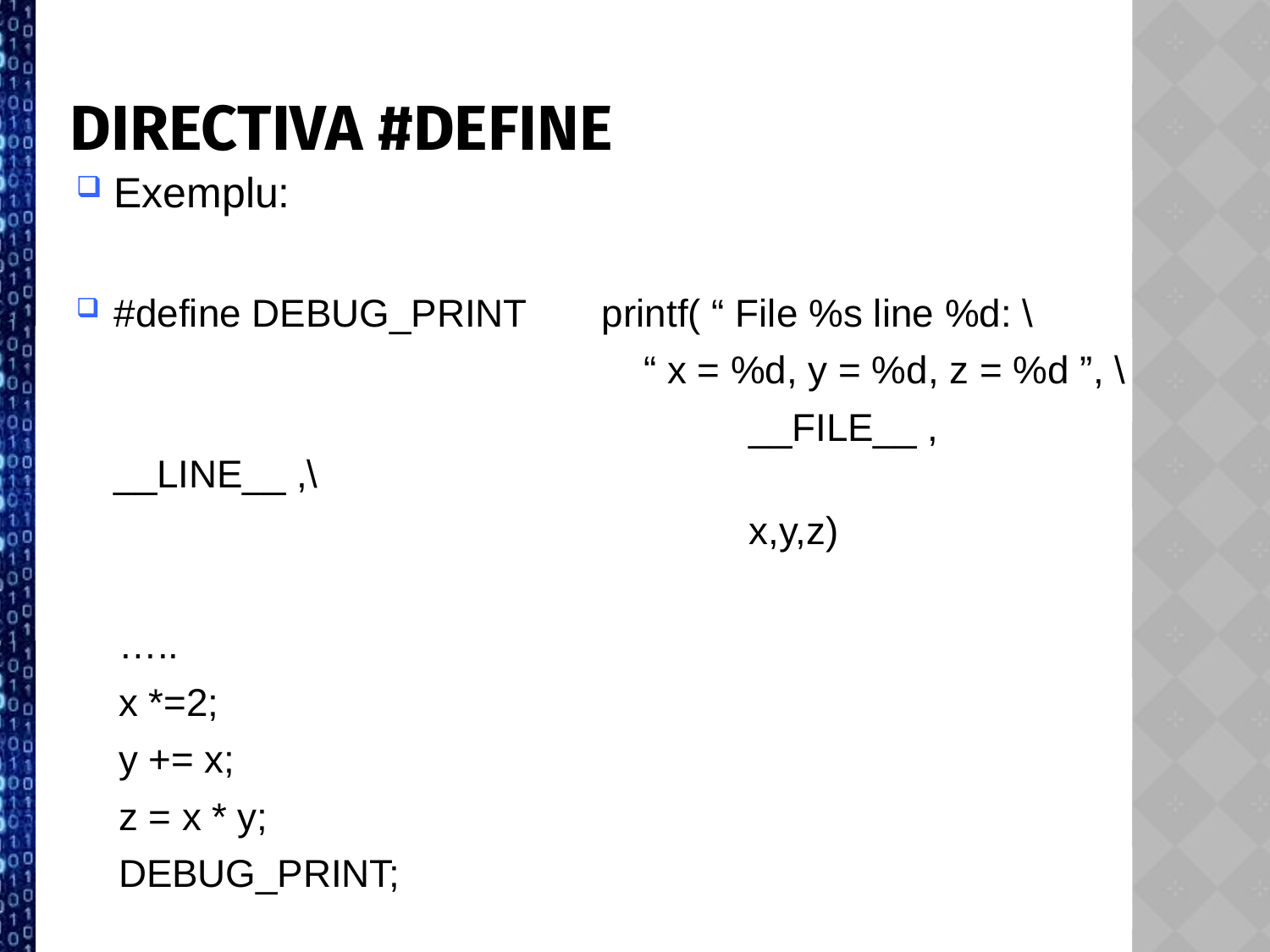

Directiva #define
Exemplu:

#define DEBUG_PRINT       printf( “ File %s line %d: \
					  “ x = %d, y = %d, z = %d ”, \
						__FILE__ , __LINE__ ,\
						x,y,z)

    …..
    x *=2;
    y += x;
    z = x * y;
    DEBUG_PRINT;